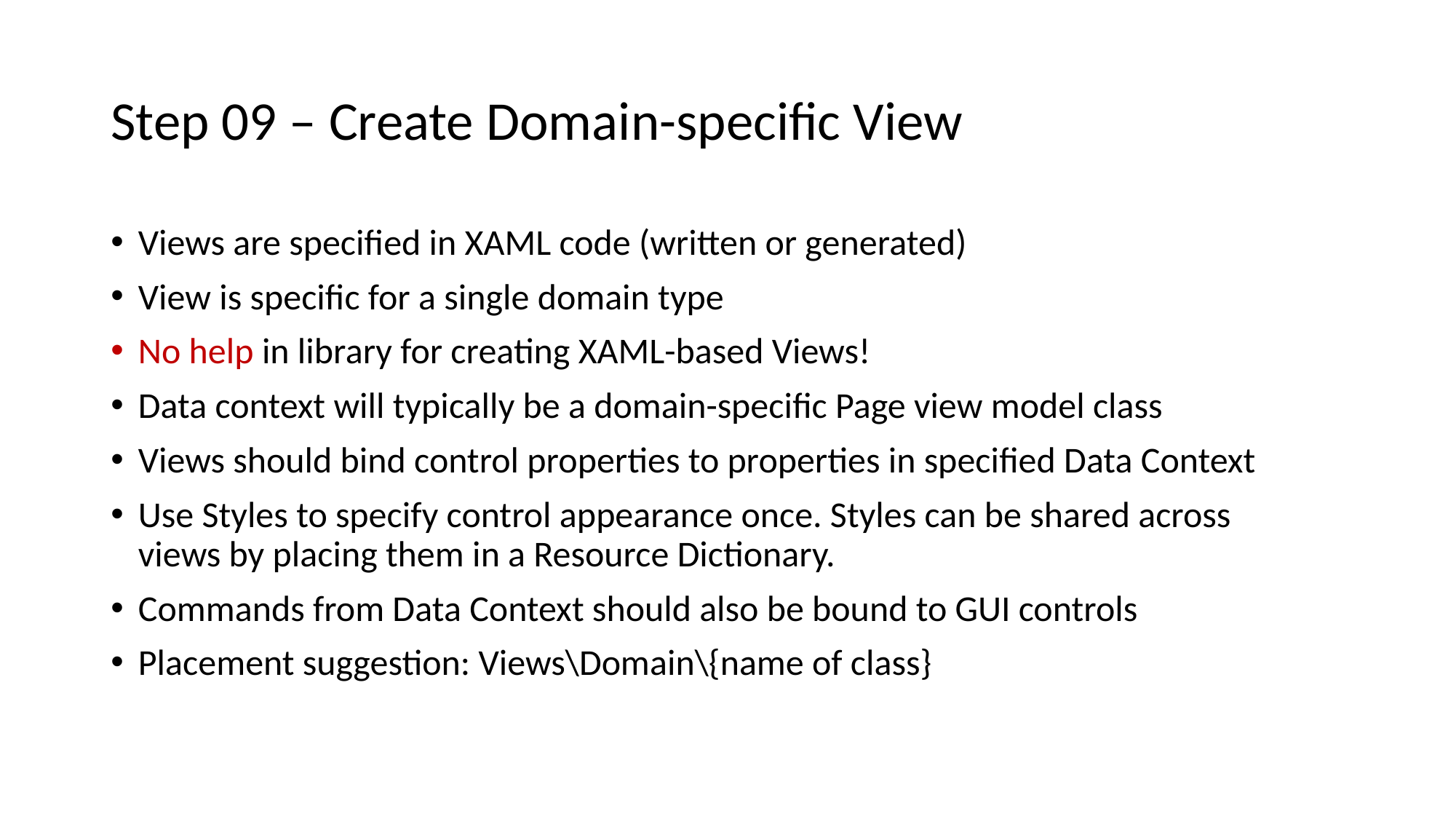

# Step 09 – Create Domain-specific View
Views are specified in XAML code (written or generated)
View is specific for a single domain type
No help in library for creating XAML-based Views!
Data context will typically be a domain-specific Page view model class
Views should bind control properties to properties in specified Data Context
Use Styles to specify control appearance once. Styles can be shared across views by placing them in a Resource Dictionary.
Commands from Data Context should also be bound to GUI controls
Placement suggestion: Views\Domain\{name of class}